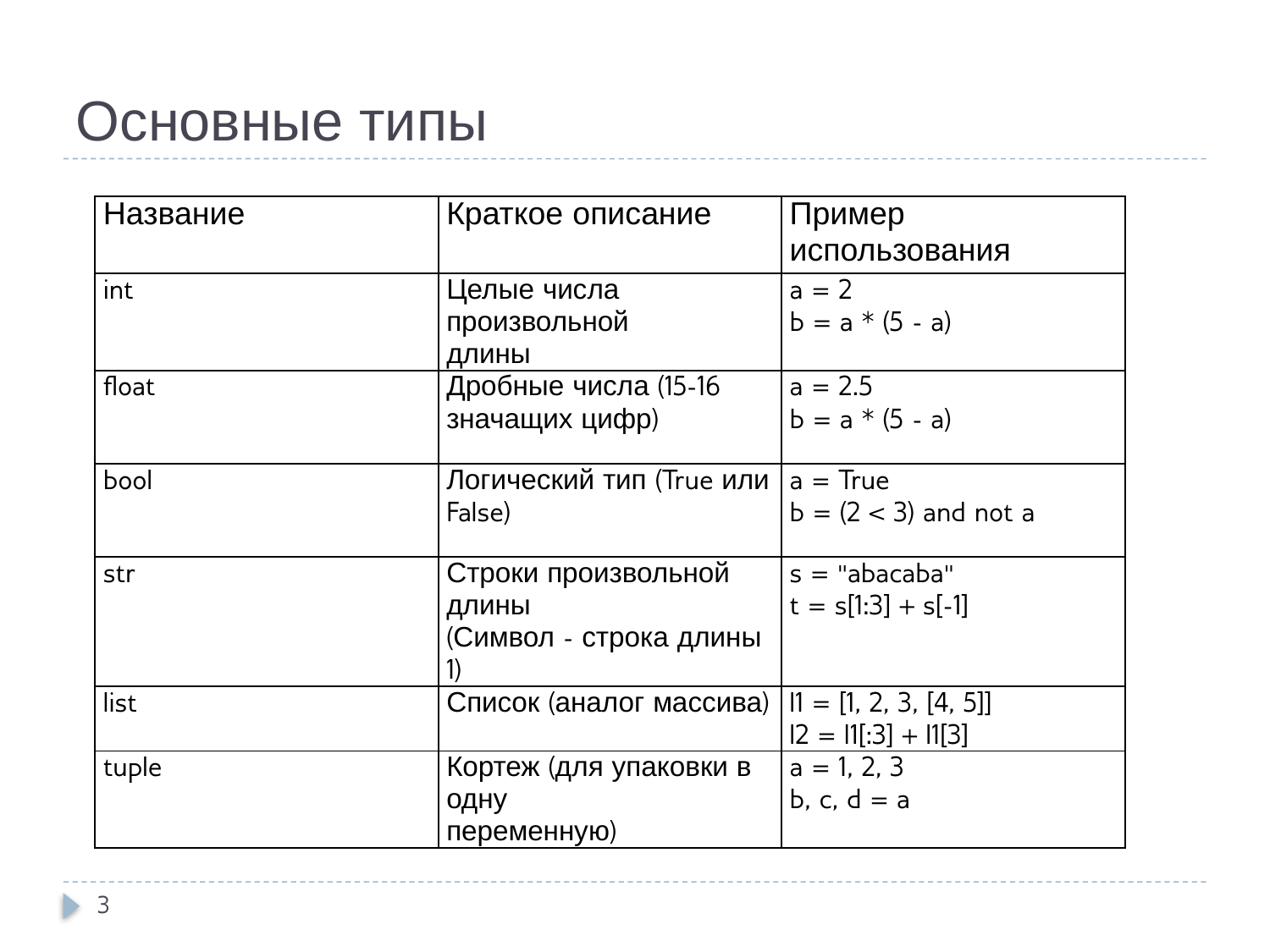

# Основные типы
| Название | Краткое описание | Пример использования |
| --- | --- | --- |
| int | Целые числа произвольной длины | a = 2 b = a \* (5 - a) |
| float | Дробные числа (15-16 значащих цифр) | a = 2.5 b = a \* (5 - a) |
| bool | Логический тип (True или False) | a = True b = (2 < 3) and not a |
| str | Строки произвольной длины (Символ - строка длины 1) | s = "abacaba" t = s[1:3] + s[-1] |
| list | Список (аналог массива) | l1 = [1, 2, 3, [4, 5]] l2 = l1[:3] + l1[3] |
| tuple | Кортеж (для упаковки в одну переменную) | a = 1, 2, 3 b, c, d = a |
3